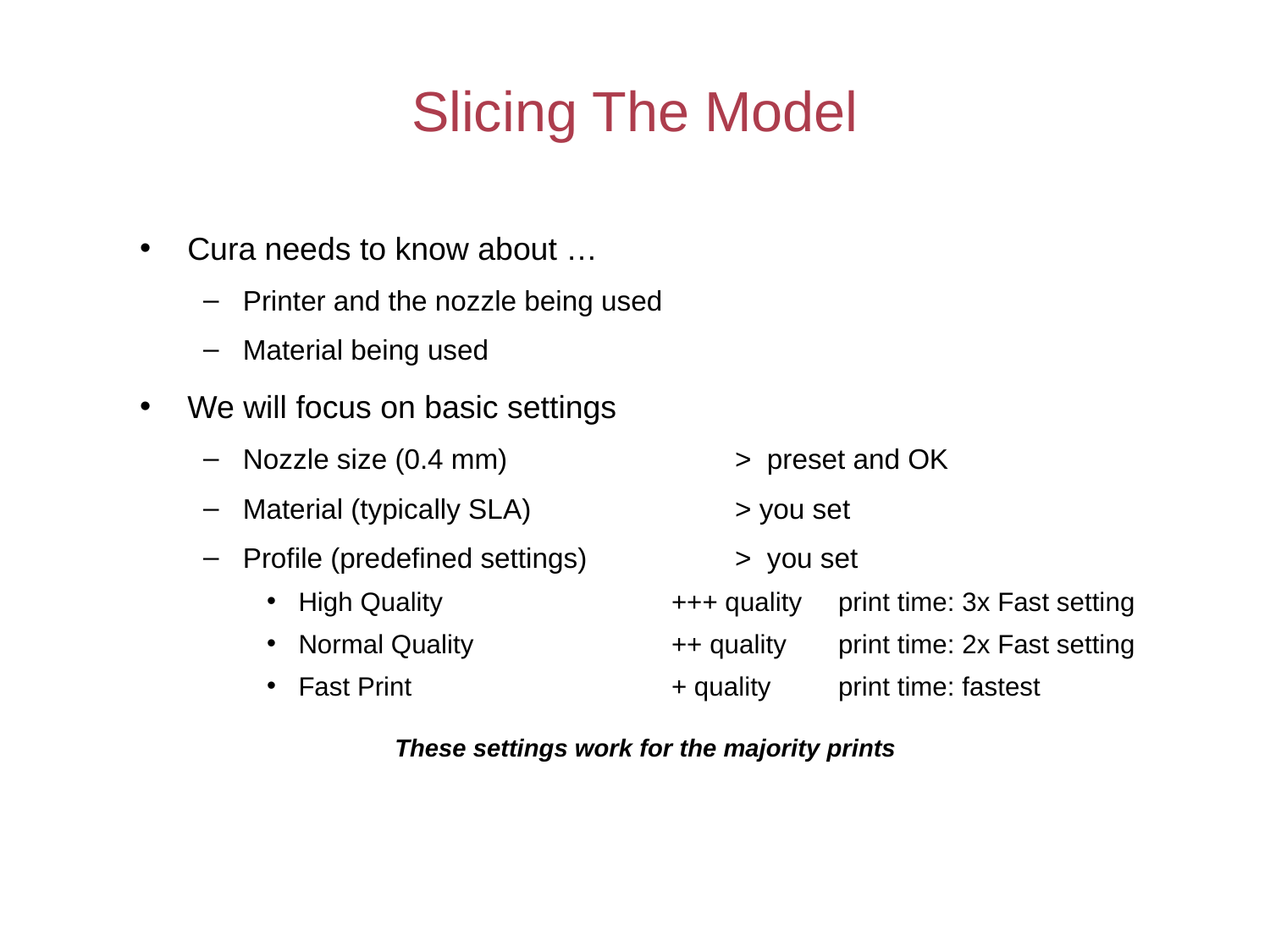

# Slicing The Model
Cura needs to know about …
Printer and the nozzle being used
Material being used
We will focus on basic settings
Nozzle size (0.4 mm) 	>  preset and OK
Material (typically SLA) 	> you set
Profile (predefined settings) 	>  you set
High Quality	+++ quality	print time: 3x Fast setting
Normal Quality	++ quality	print time: 2x Fast setting
Fast Print	+ quality	print time: fastest
These settings work for the majority prints